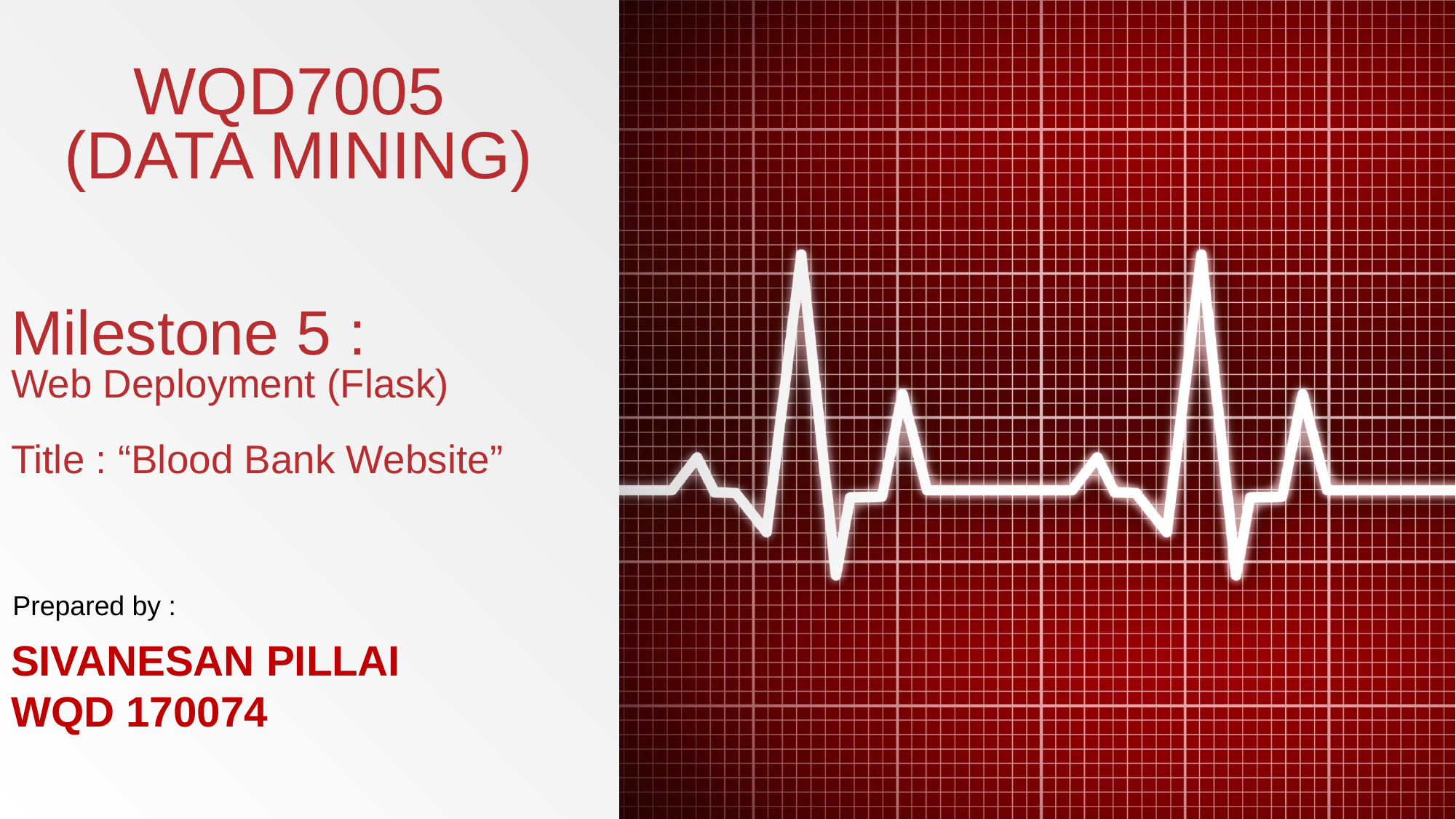

# WQD7005 (DATA MINING)
Milestone 5 :
Web Deployment (Flask)

Title : “Blood Bank Website”
Prepared by :
Sivanesan Pillai
WQD 170074